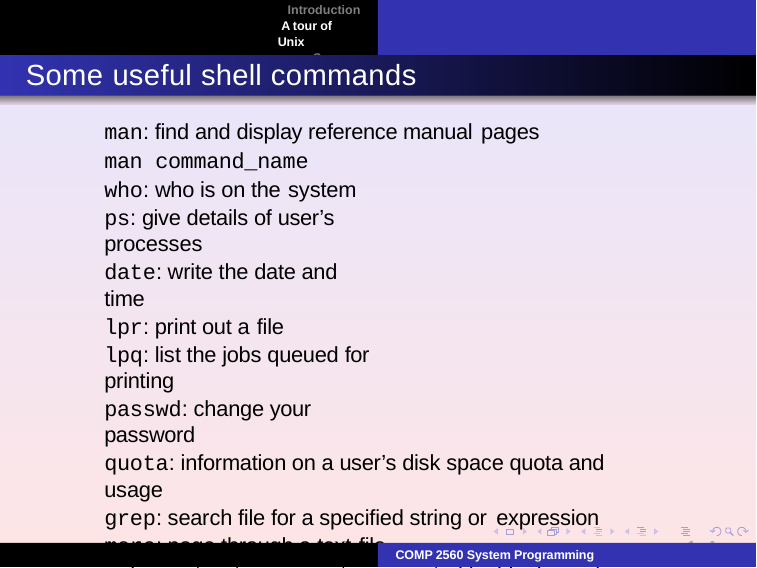

Introduction  A tour of Unix
Summary

Some useful shell commands
man: find and display reference manual pages
man command_name  who: who is on the system
ps: give details of user’s processes
date: write the date and time
lpr: print out a file
lpq: list the jobs queued for printing
passwd: change your password
quota: information on a user’s disk space quota and  usage
grep: search file for a specified string or expression
more: page through a text file
echo: writes its arguments, separated by blanks and  terminated by a newline, to the standard output

14

COMP 2560 System Programming